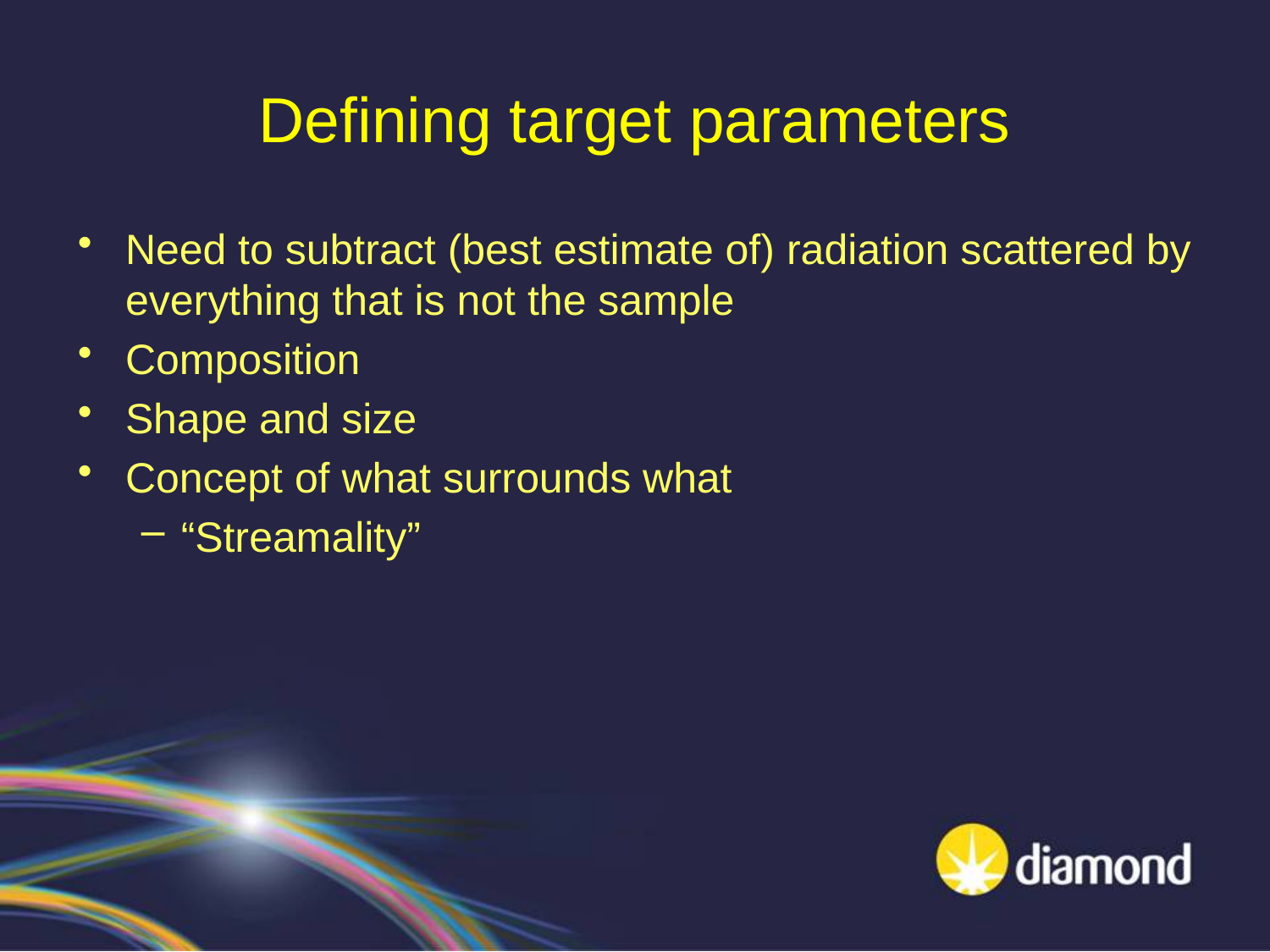

# Defining target parameters
Need to subtract (best estimate of) radiation scattered by everything that is not the sample
Composition
Shape and size
Concept of what surrounds what
“Streamality”